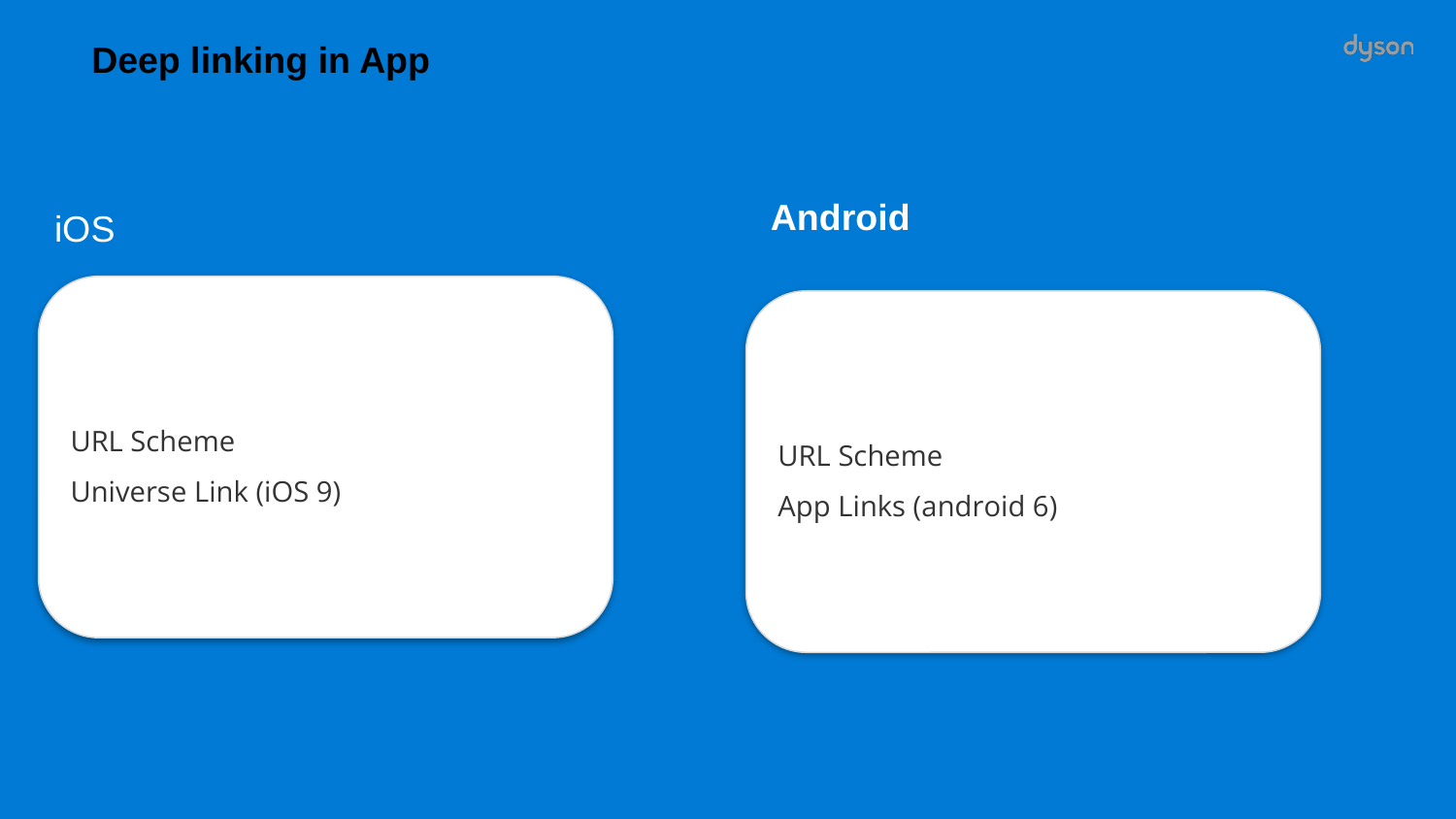

Deep linking in App
Android
iOS
URL Scheme
Universe Link (iOS 9)
URL Scheme
App Links (android 6)